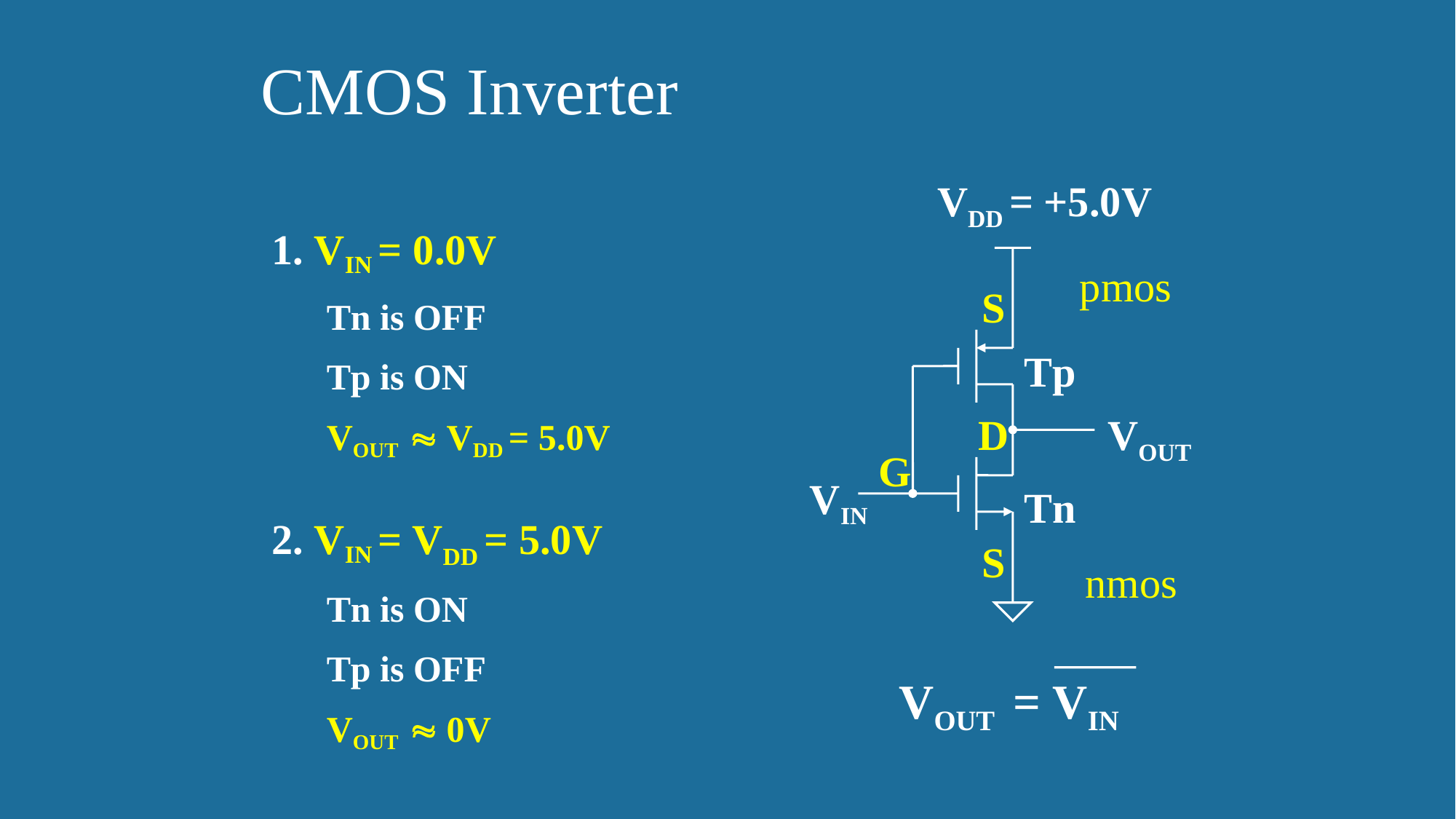

CMOS Inverter
VDD = +5.0V

Tp

VOUT

VIN
Tn

1. VIN = 0.0V
Tn is OFF
Tp is ON
VOUT  ≈ VDD = 5.0V

2. VIN = VDD = 5.0V
Tn is ON
Tp is OFF
VOUT  ≈ 0V
pmos
S
D
G
S
nmos
VOUT  = VIN